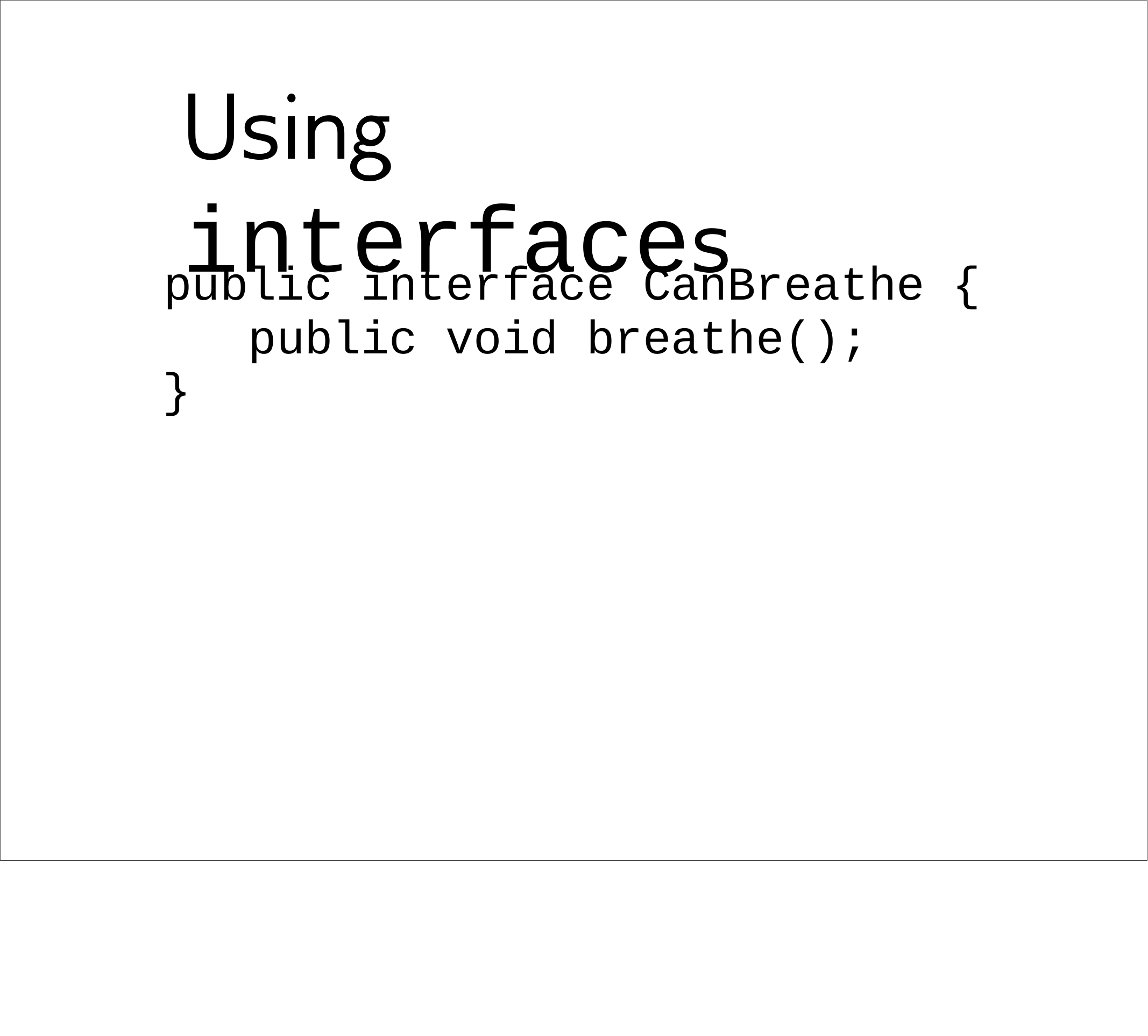

# Using interfaces
public interface CanBreathe {  public void breathe();
}